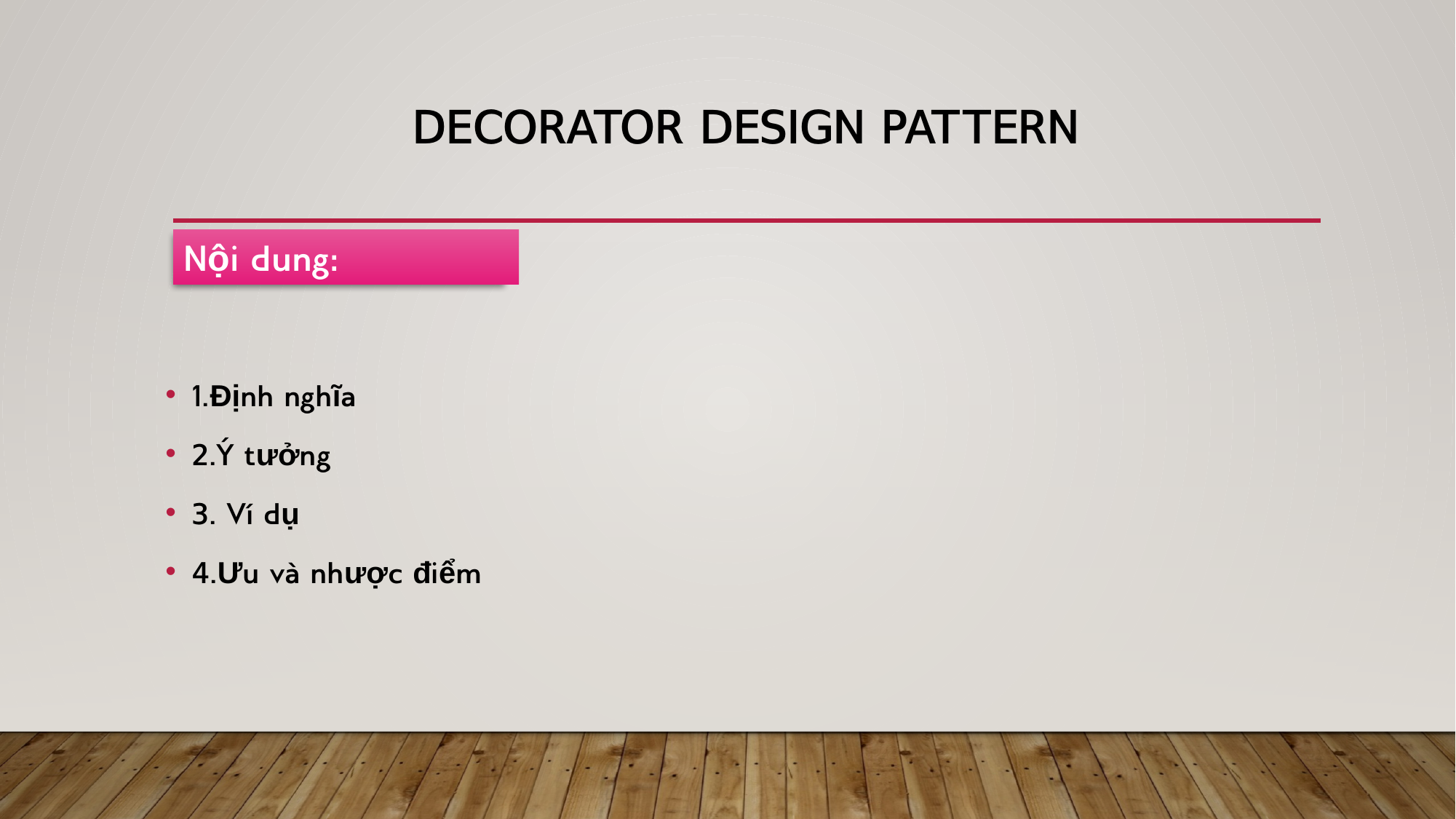

# Decorator DESIGN PATTERN
Nội dung:
1.Định nghĩa
2.Ý tưởng
3. Ví dụ
4.Ưu và nhược điểm